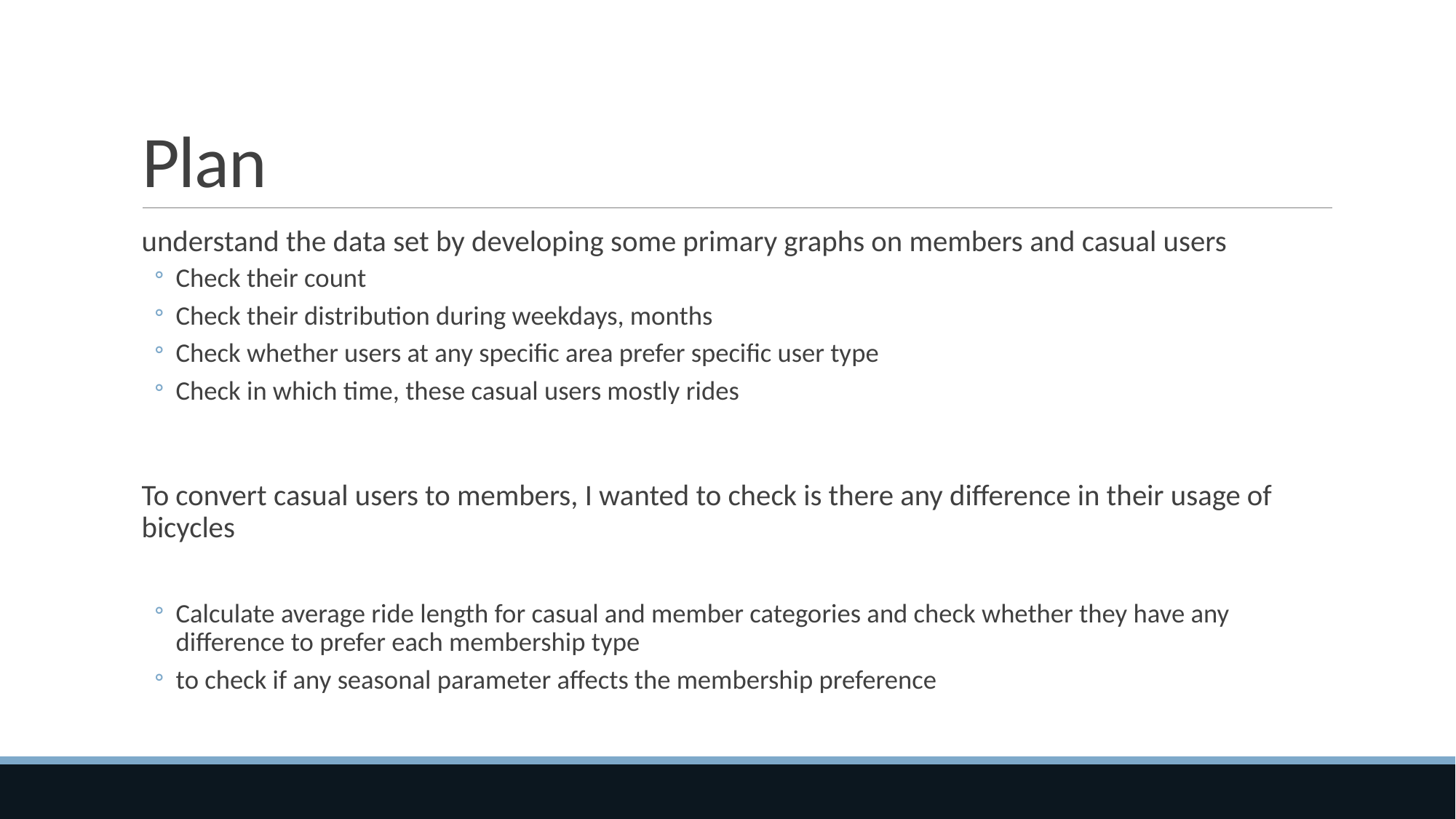

# Plan
understand the data set by developing some primary graphs on members and casual users
Check their count
Check their distribution during weekdays, months
Check whether users at any specific area prefer specific user type
Check in which time, these casual users mostly rides

To convert casual users to members, I wanted to check is there any difference in their usage of bicycles

Calculate average ride length for casual and member categories and check whether they have any difference to prefer each membership type
to check if any seasonal parameter affects the membership preference